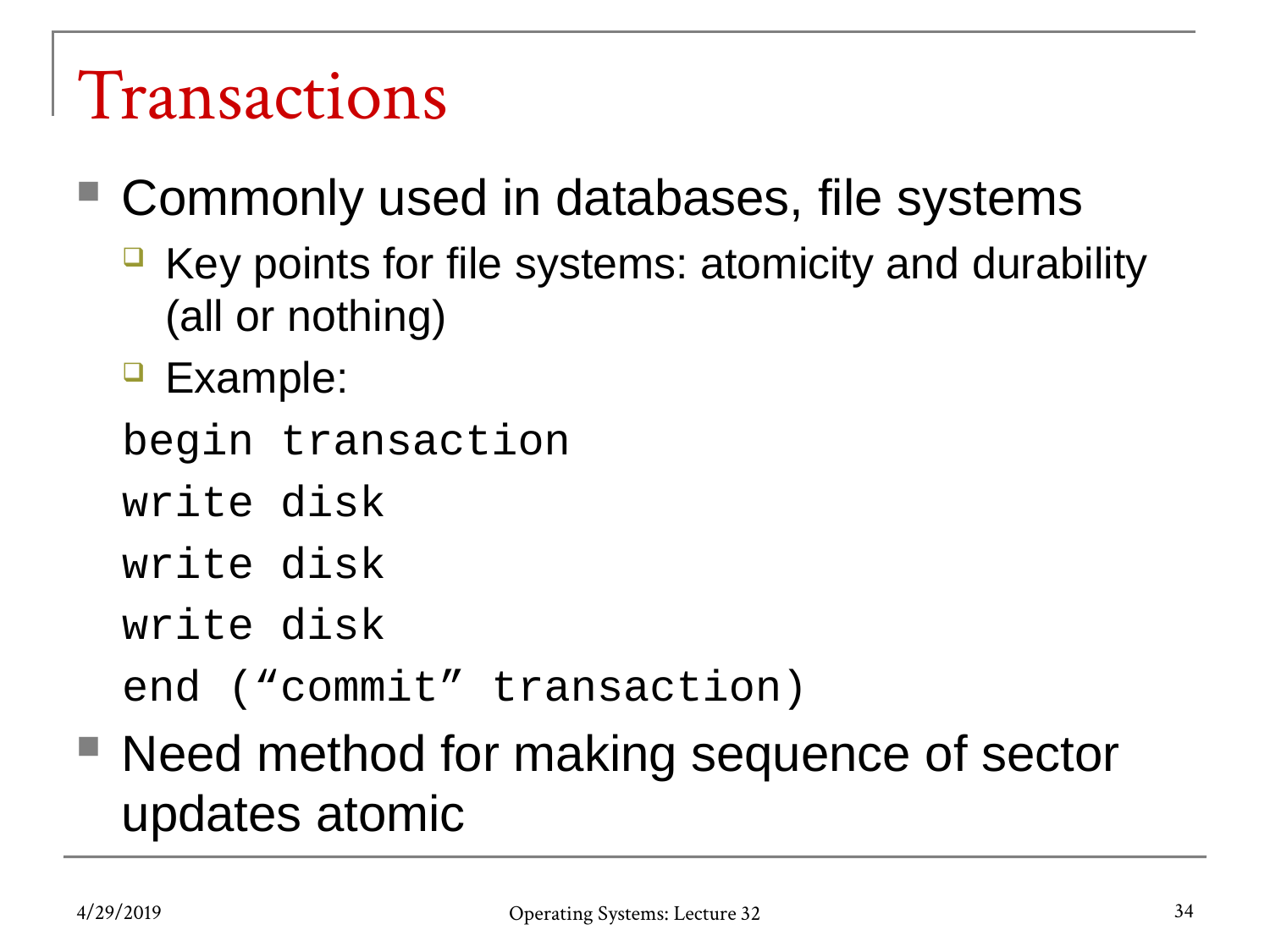

# Transactions
Commonly used in databases, file systems
Key points for file systems: atomicity and durability (all or nothing)
Example:
begin transaction
	write disk
	write disk
	write disk
end (“commit” transaction)
Need method for making sequence of sector updates atomic

4/29/2019
34
Operating Systems: Lecture 32